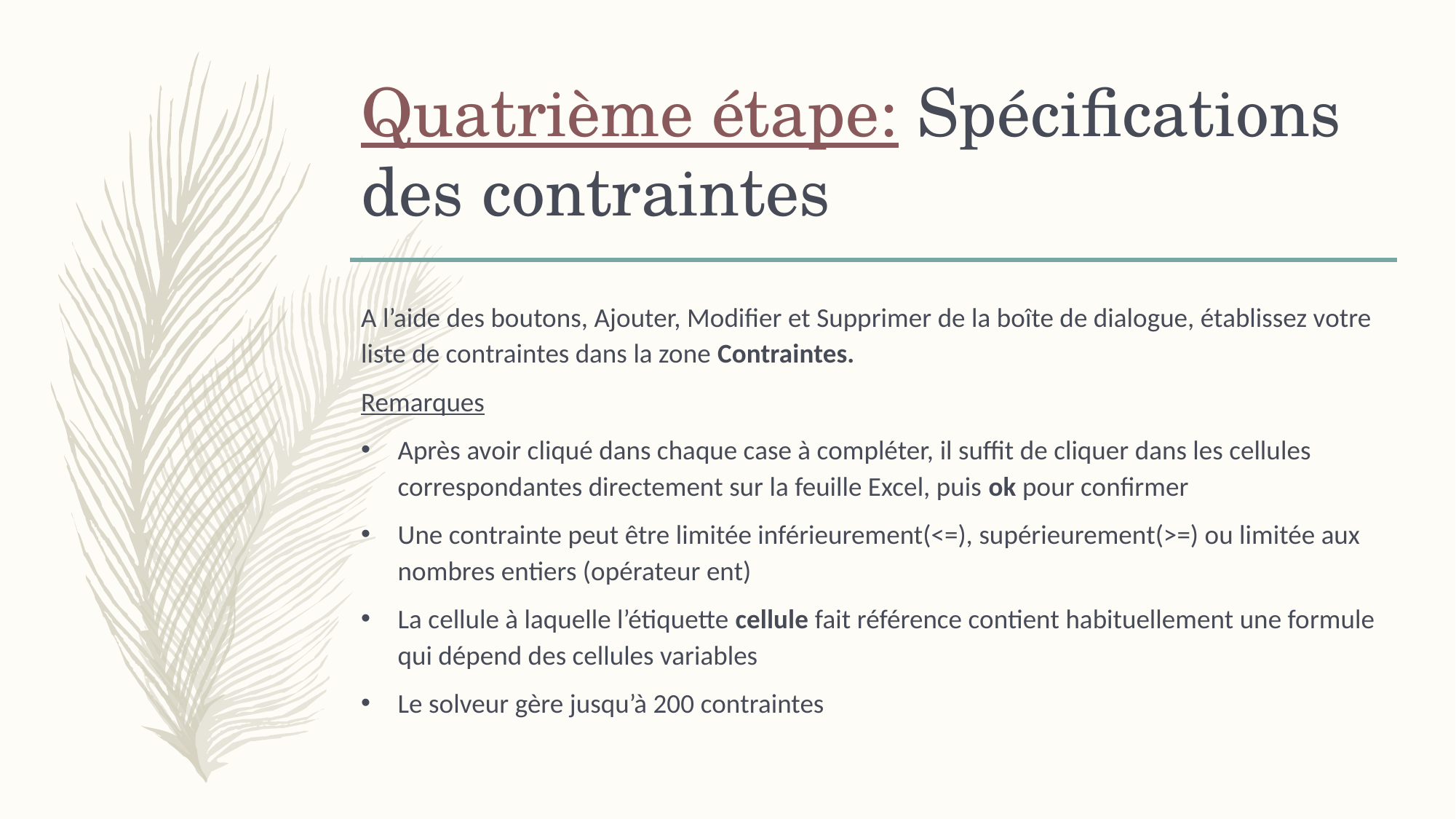

# Quatrième étape: Spécifications des contraintes
A l’aide des boutons, Ajouter, Modifier et Supprimer de la boîte de dialogue, établissez votre liste de contraintes dans la zone Contraintes.
Remarques
Après avoir cliqué dans chaque case à compléter, il suffit de cliquer dans les cellules correspondantes directement sur la feuille Excel, puis ok pour confirmer
Une contrainte peut être limitée inférieurement(<=), supérieurement(>=) ou limitée aux nombres entiers (opérateur ent)
La cellule à laquelle l’étiquette cellule fait référence contient habituellement une formule qui dépend des cellules variables
Le solveur gère jusqu’à 200 contraintes